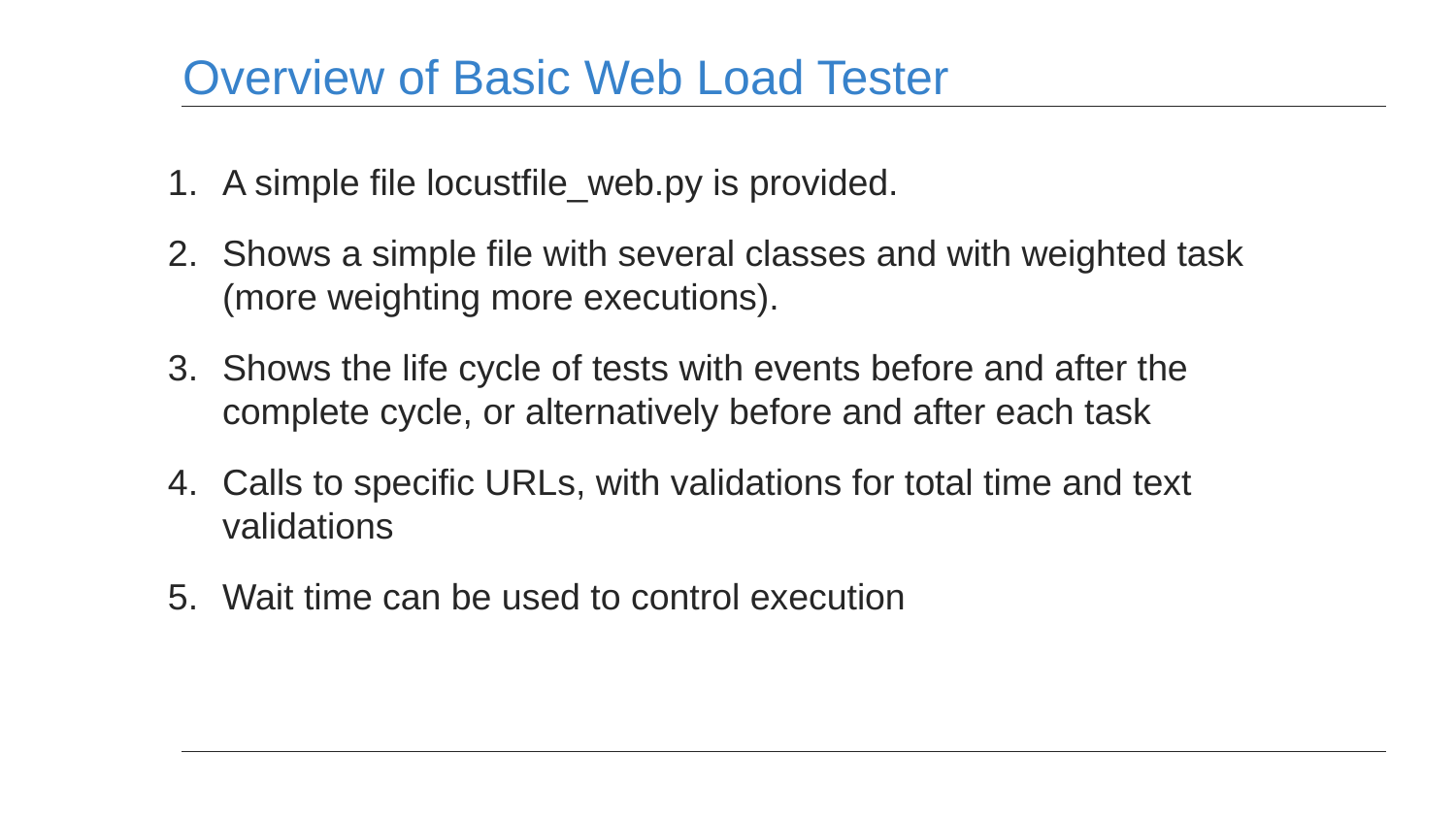

# Overview of Basic Web Load Tester
A simple file locustfile_web.py is provided.
Shows a simple file with several classes and with weighted task (more weighting more executions).
Shows the life cycle of tests with events before and after the complete cycle, or alternatively before and after each task
Calls to specific URLs, with validations for total time and text validations
Wait time can be used to control execution